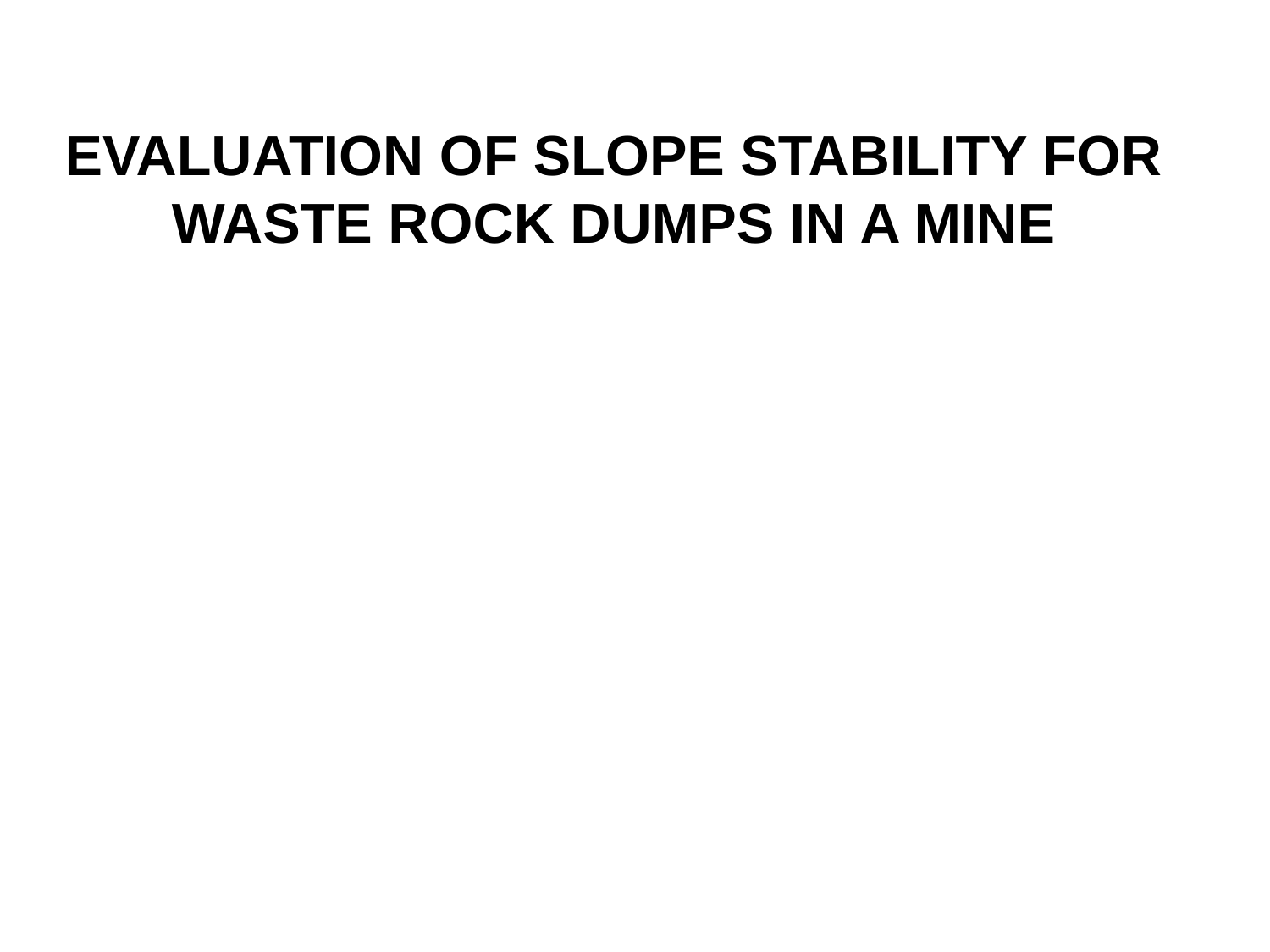

# EVALUATION OF SLOPE STABILITY FOR WASTE ROCK DUMPS IN A MINE